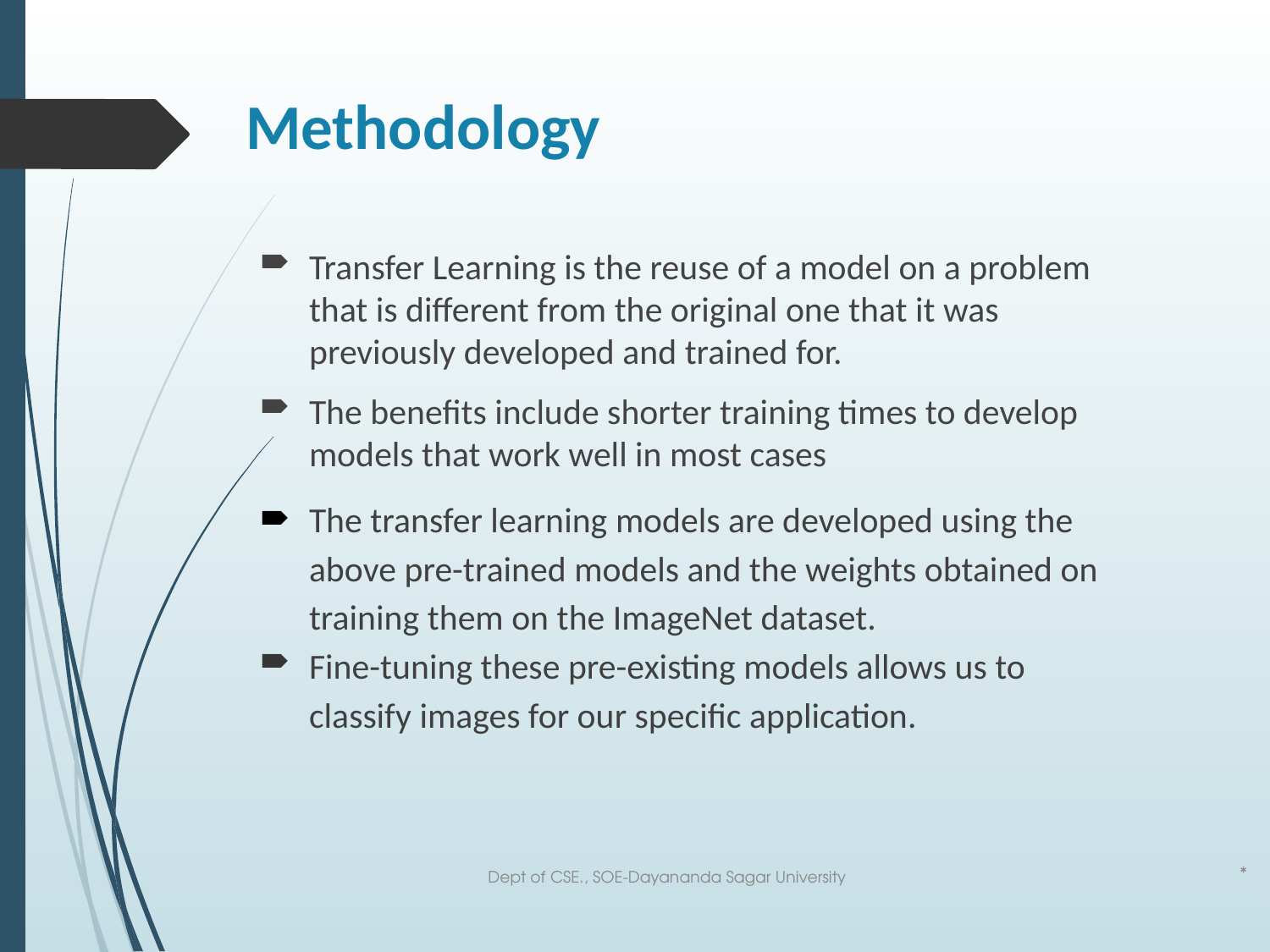

# Methodology
Transfer Learning is the reuse of a model on a problem that is different from the original one that it was previously developed and trained for.
The benefits include shorter training times to develop models that work well in most cases
The transfer learning models are developed using the above pre-trained models and the weights obtained on training them on the ImageNet dataset.
Fine-tuning these pre-existing models allows us to classify images for our specific application.

*
Dept of CSE., SOE-Dayananda Sagar University